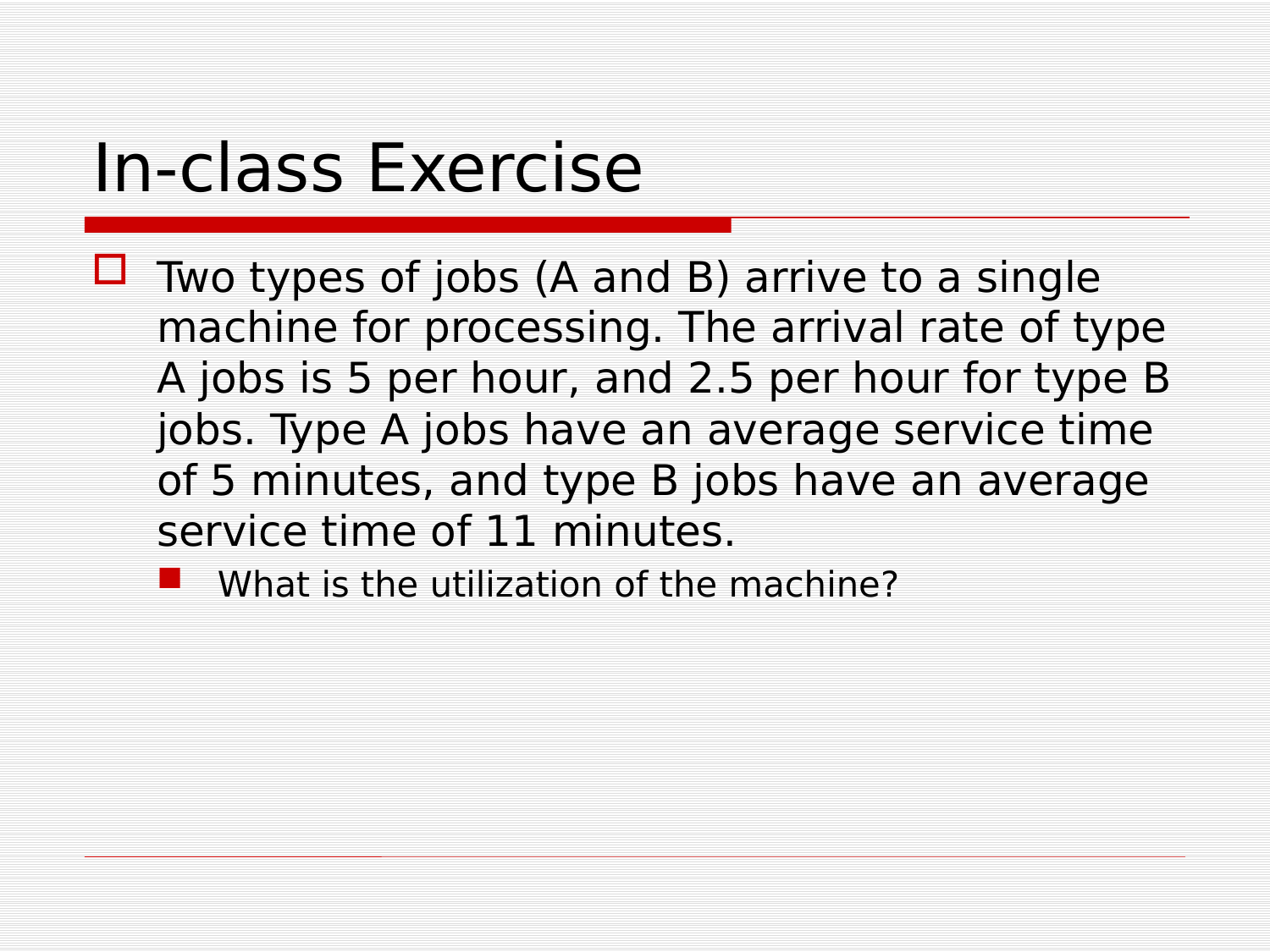

# In-class Exercise
Two types of jobs (A and B) arrive to a single machine for processing. The arrival rate of type A jobs is 5 per hour, and 2.5 per hour for type B jobs. Type A jobs have an average service time of 5 minutes, and type B jobs have an average service time of 11 minutes.
What is the utilization of the machine?